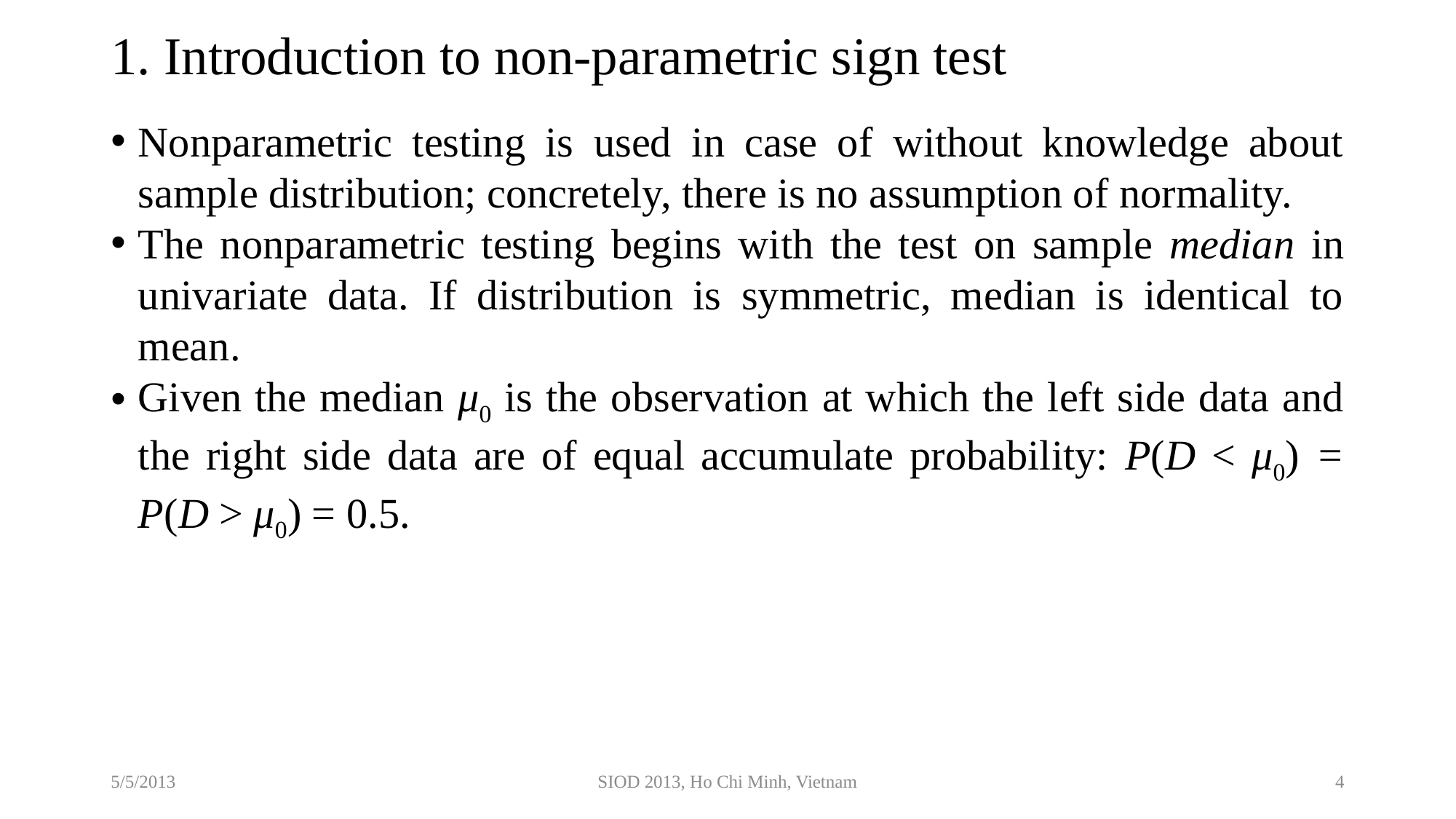

# 1. Introduction to non-parametric sign test
Nonparametric testing is used in case of without knowledge about sample distribution; concretely, there is no assumption of normality.
The nonparametric testing begins with the test on sample median in univariate data. If distribution is symmetric, median is identical to mean.
Given the median μ0 is the observation at which the left side data and the right side data are of equal accumulate probability: P(D < μ0) = P(D > μ0) = 0.5.
5/5/2013
SIOD 2013, Ho Chi Minh, Vietnam
4